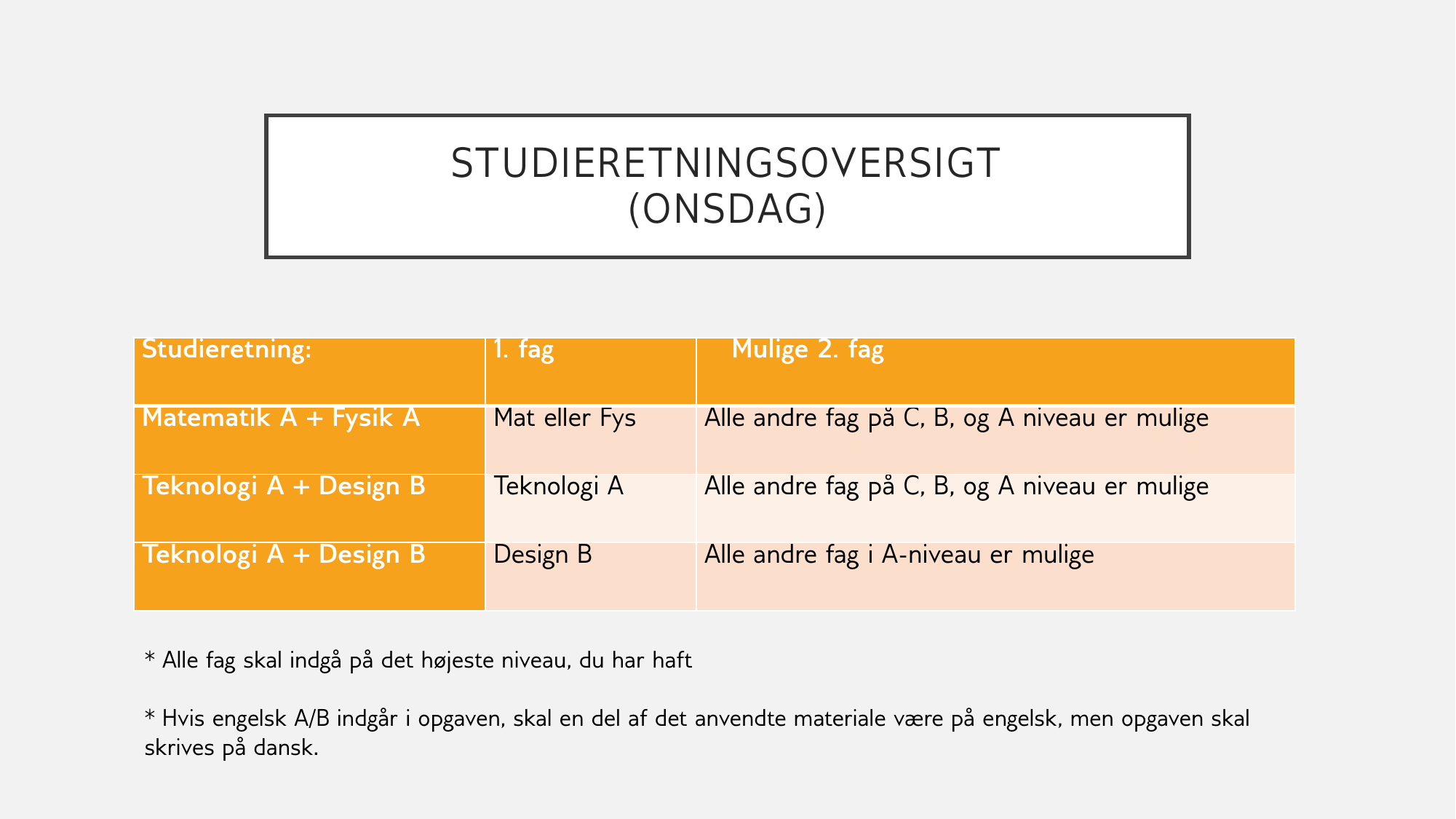

# Studieretningsoversigt (Onsdag)
| Studieretning: | 1. fag | Mulige 2. fag |
| --- | --- | --- |
| Matematik A + Fysik A | Mat eller Fys | Alle andre fag på C, B, og A niveau er mulige |
| Teknologi A + Design B | Teknologi A | Alle andre fag på C, B, og A niveau er mulige |
| Teknologi A + Design B | Design B | Alle andre fag i A-niveau er mulige |

* Alle fag skal indgå på det højeste niveau, du har haft

* Hvis engelsk A/B indgår i opgaven, skal en del af det anvendte materiale være på engelsk, men opgaven skal skrives på dansk.